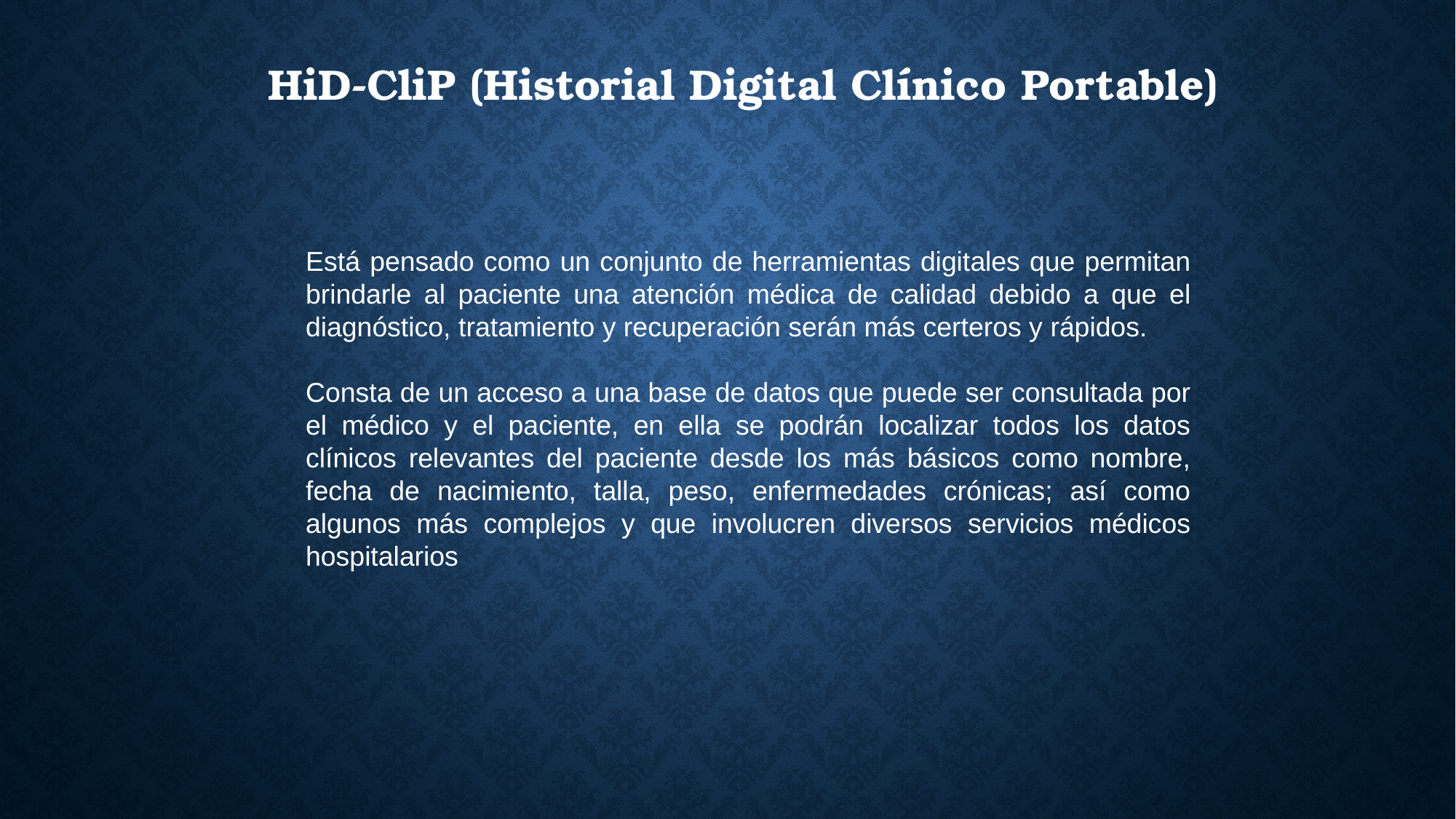

HiD-CliP (Historial Digital Clínico Portable)
Está pensado como un conjunto de herramientas digitales que permitan brindarle al paciente una atención médica de calidad debido a que el diagnóstico, tratamiento y recuperación serán más certeros y rápidos.

Consta de un acceso a una base de datos que puede ser consultada por el médico y el paciente, en ella se podrán localizar todos los datos clínicos relevantes del paciente desde los más básicos como nombre, fecha de nacimiento, talla, peso, enfermedades crónicas; así como algunos más complejos y que involucren diversos servicios médicos hospitalarios